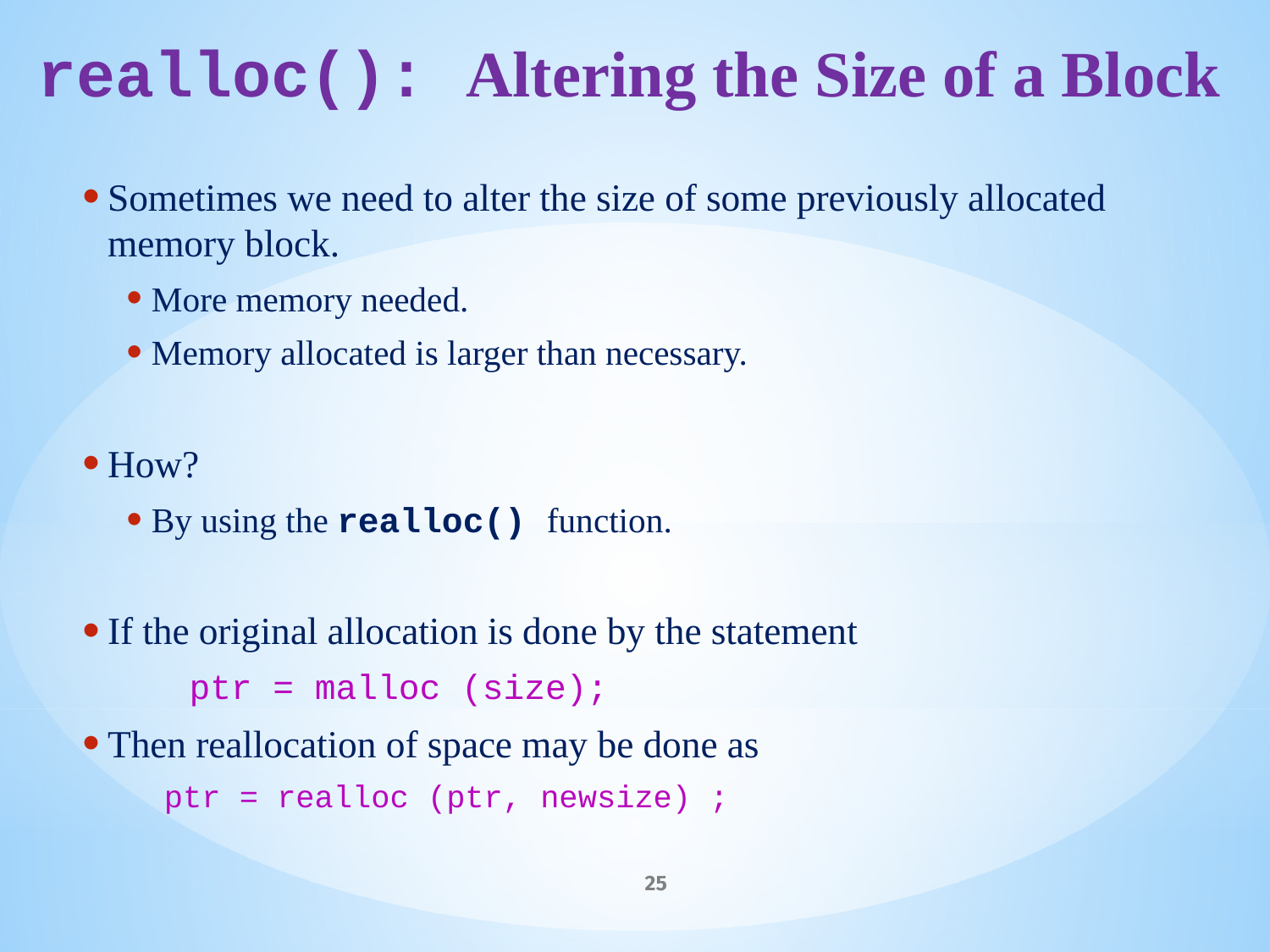

# realloc(): Altering the Size of a Block
Sometimes we need to alter the size of some previously allocated memory block.
More memory needed.
Memory allocated is larger than necessary.

How?
By using the realloc() function.

If the original allocation is done by the statement
   ptr = malloc (size);
Then reallocation of space may be done as
ptr = realloc (ptr, newsize) ;
25